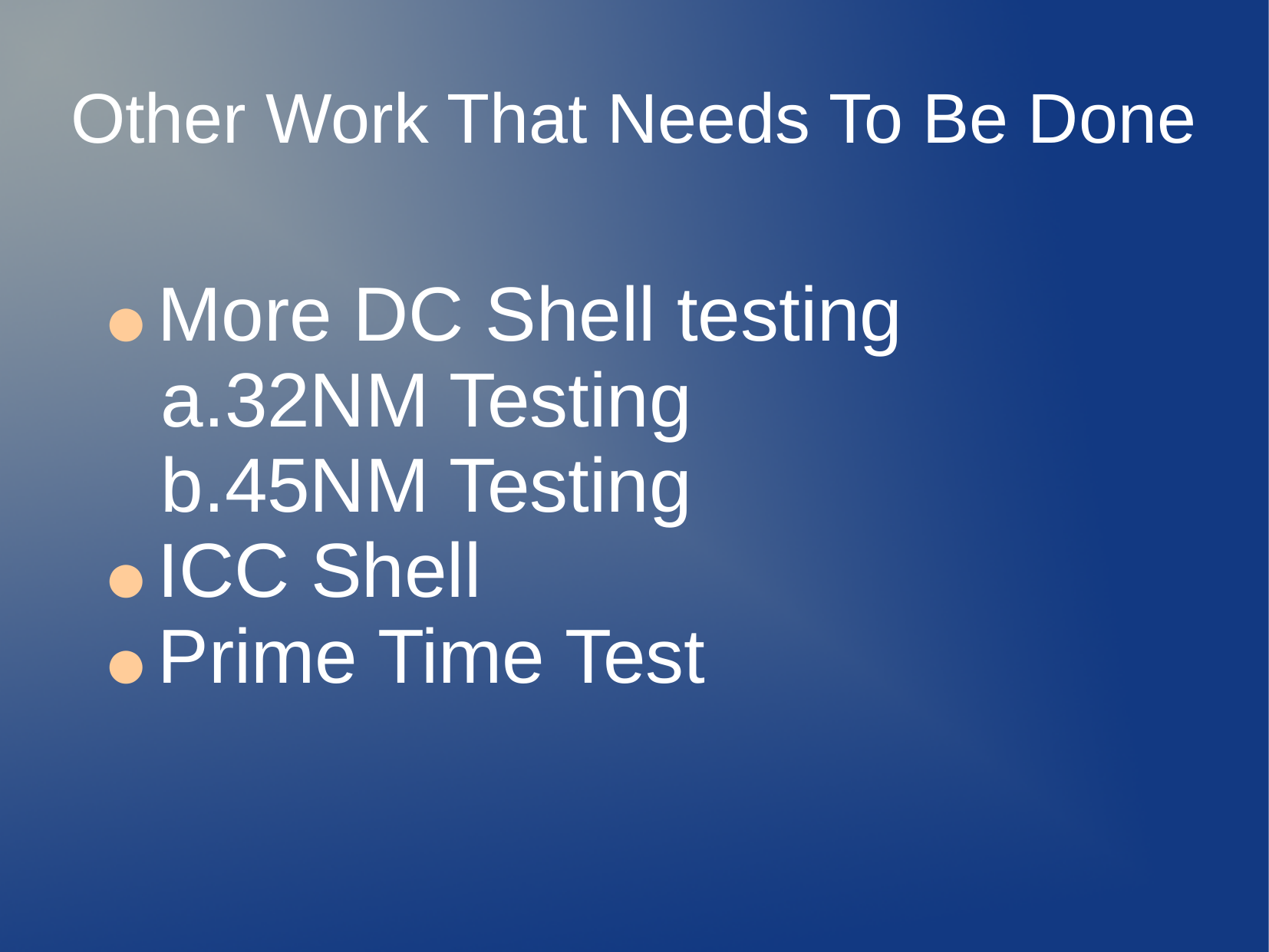

# Other Work That Needs To Be Done
More DC Shell testing
32NM Testing
45NM Testing
ICC Shell
Prime Time Test